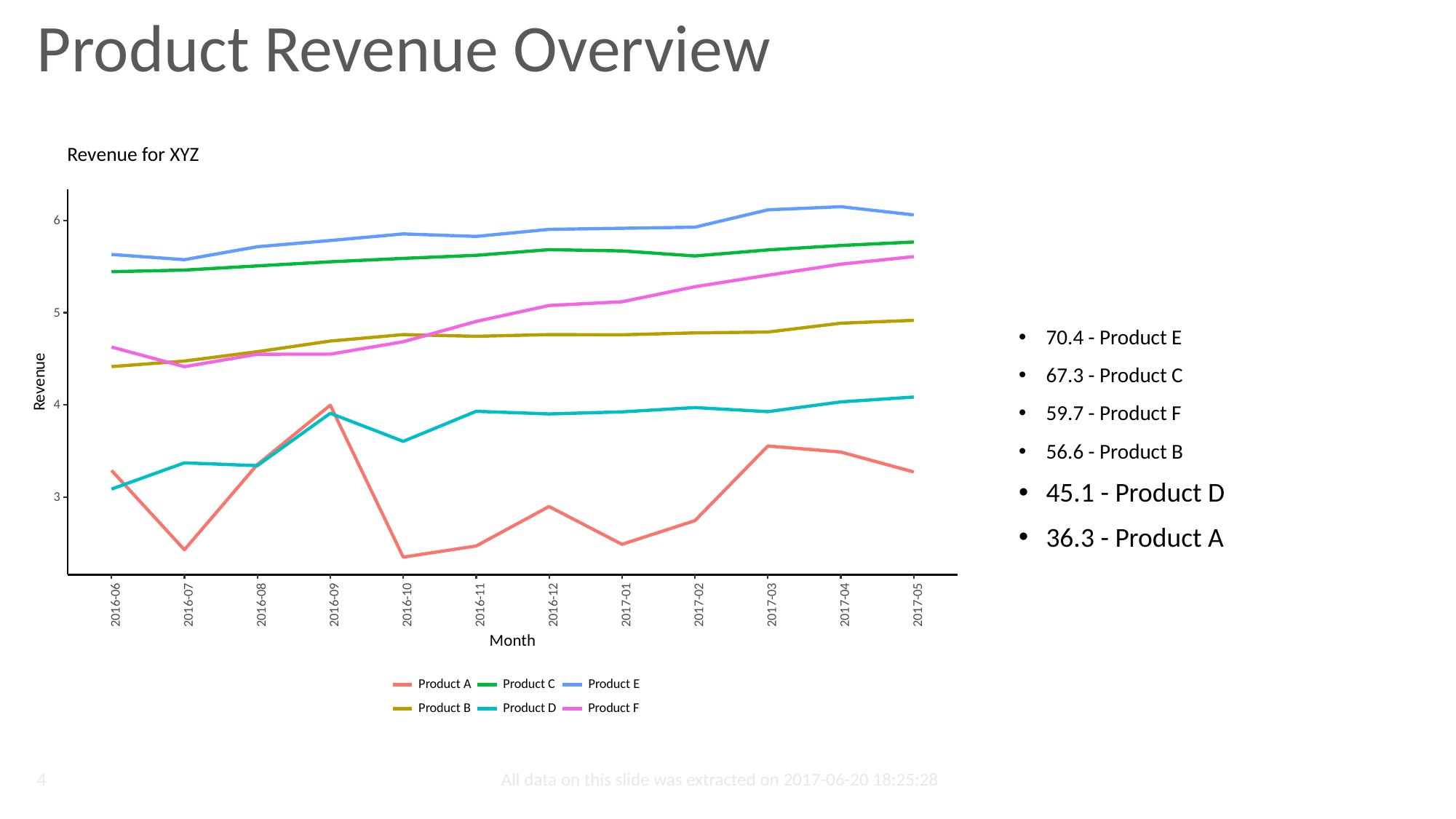

# Product Revenue Overview
70.4 - Product E
67.3 - Product C
59.7 - Product F
56.6 - Product B
45.1 - Product D
36.3 - Product A

Revenue for XYZ

6

5

Revenue

4

3

2016-06
2016-07
2016-08
2016-09
2016-10
2016-11
2016-12
2017-01
2017-02
2017-03
2017-04
2017-05
Month

Product A
Product C
Product E

Product B
Product D
Product F

4
All data on this slide was extracted on 2017-06-20 18:25:28